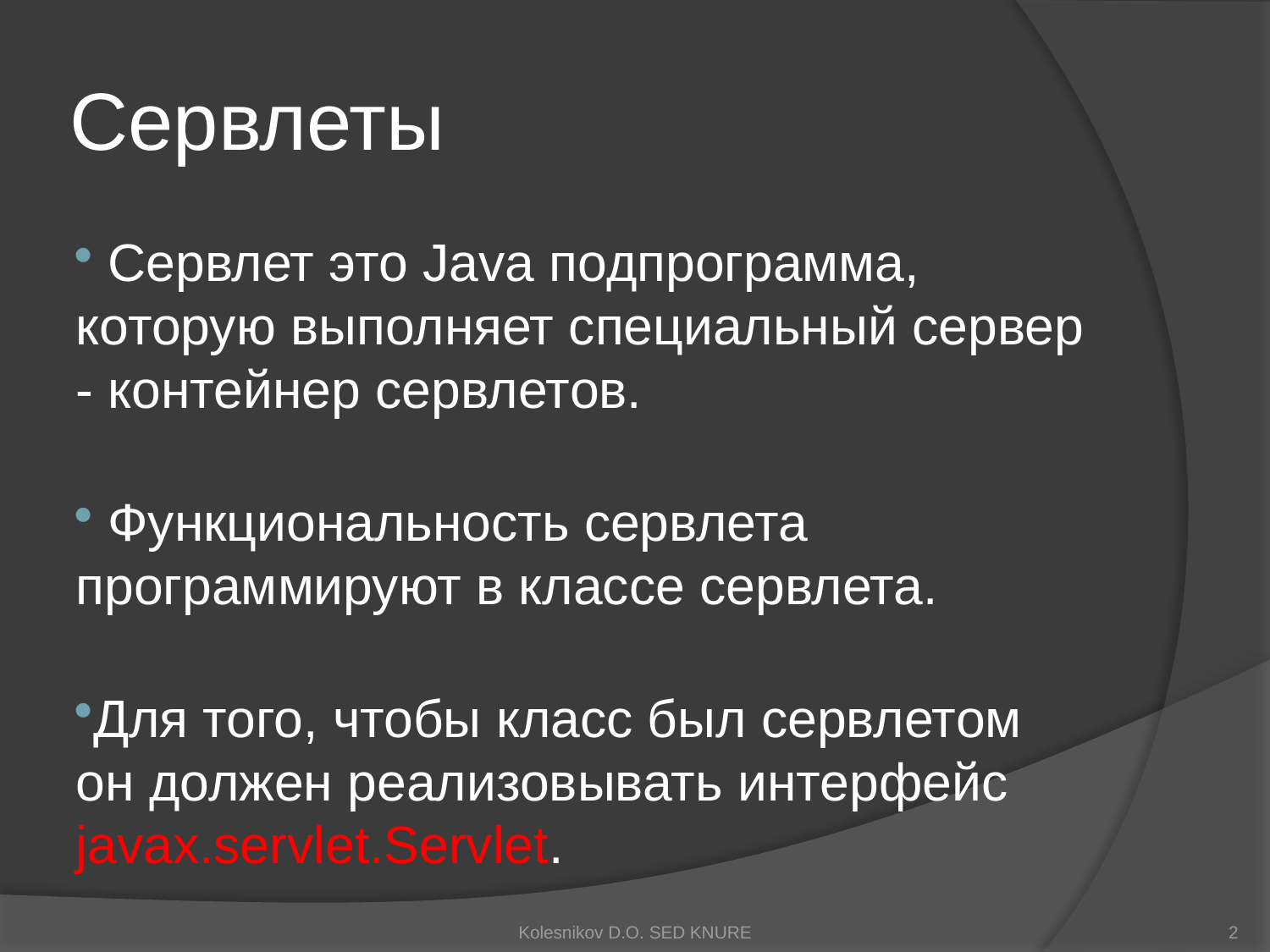

# Сервлеты
 Сервлет это Java подпрограмма, которую выполняет специальный сервер - контейнер сервлетов.

 Функциональность сервлета программируют в классе сервлета.

Для того, чтобы класс был сервлетом он должен реализовывать интерфейс javax.servlet.Servlet.

Kolesnikov D.O. SED KNURE
2